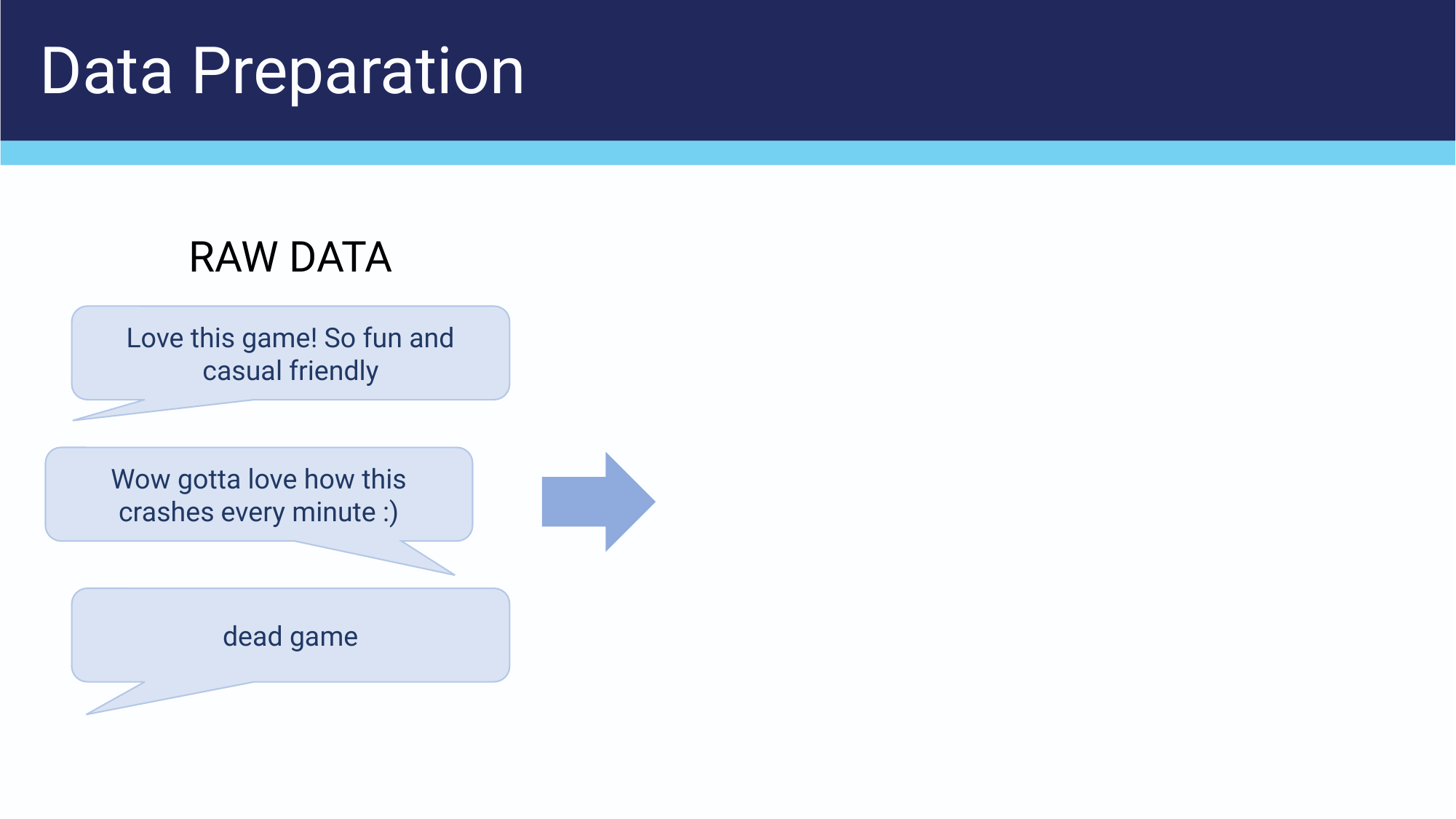

# Data Preparation
RAW DATA
Love this game! So fun and casual friendly
Wow gotta love how this crashes every minute :)

dead game